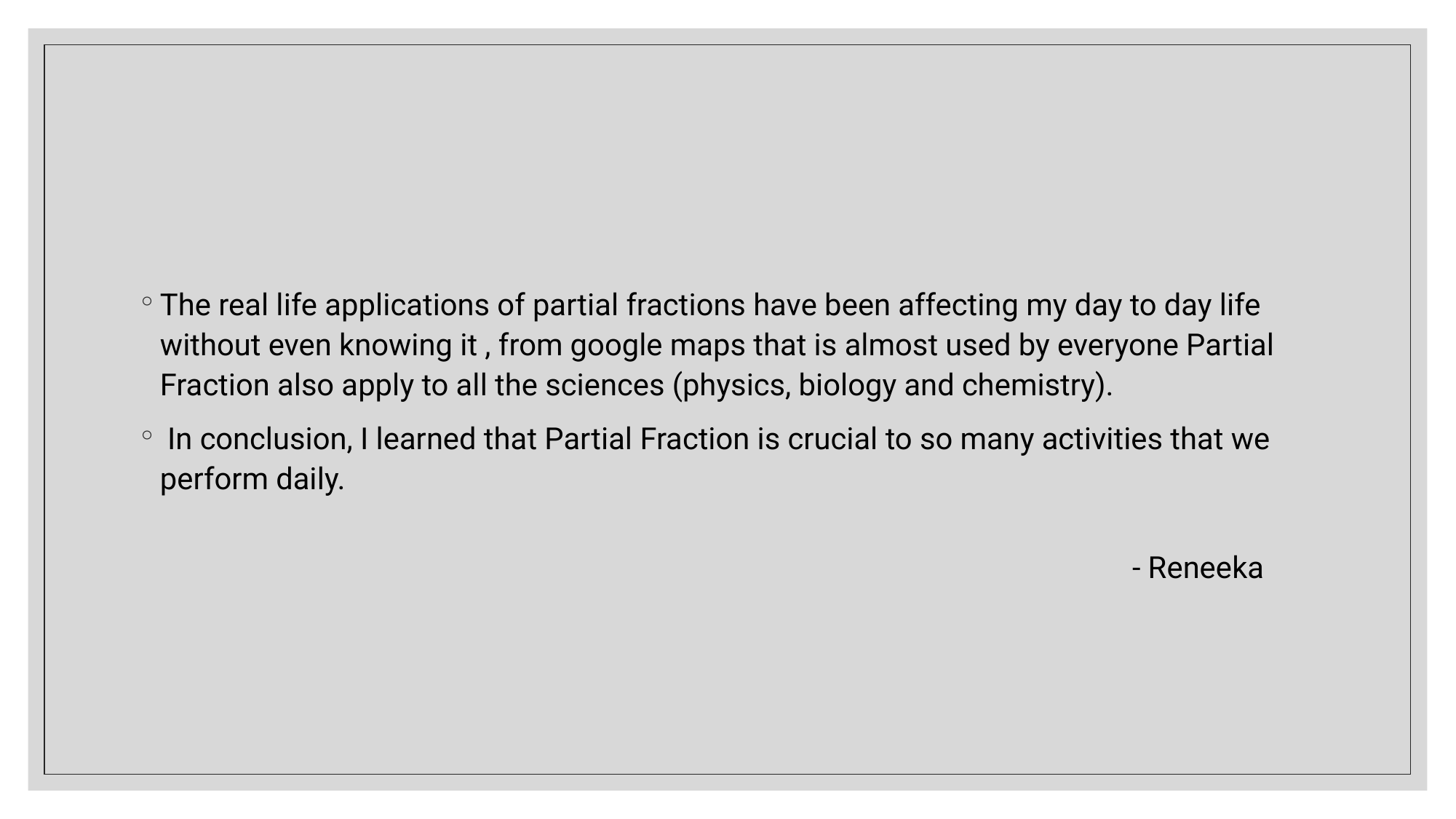

The real life applications of partial fractions have been affecting my day to day life without even knowing it , from google maps that is almost used by everyone Partial Fraction also apply to all the sciences (physics, biology and chemistry).
 In conclusion, I learned that Partial Fraction is crucial to so many activities that we perform daily.
- Reneeka